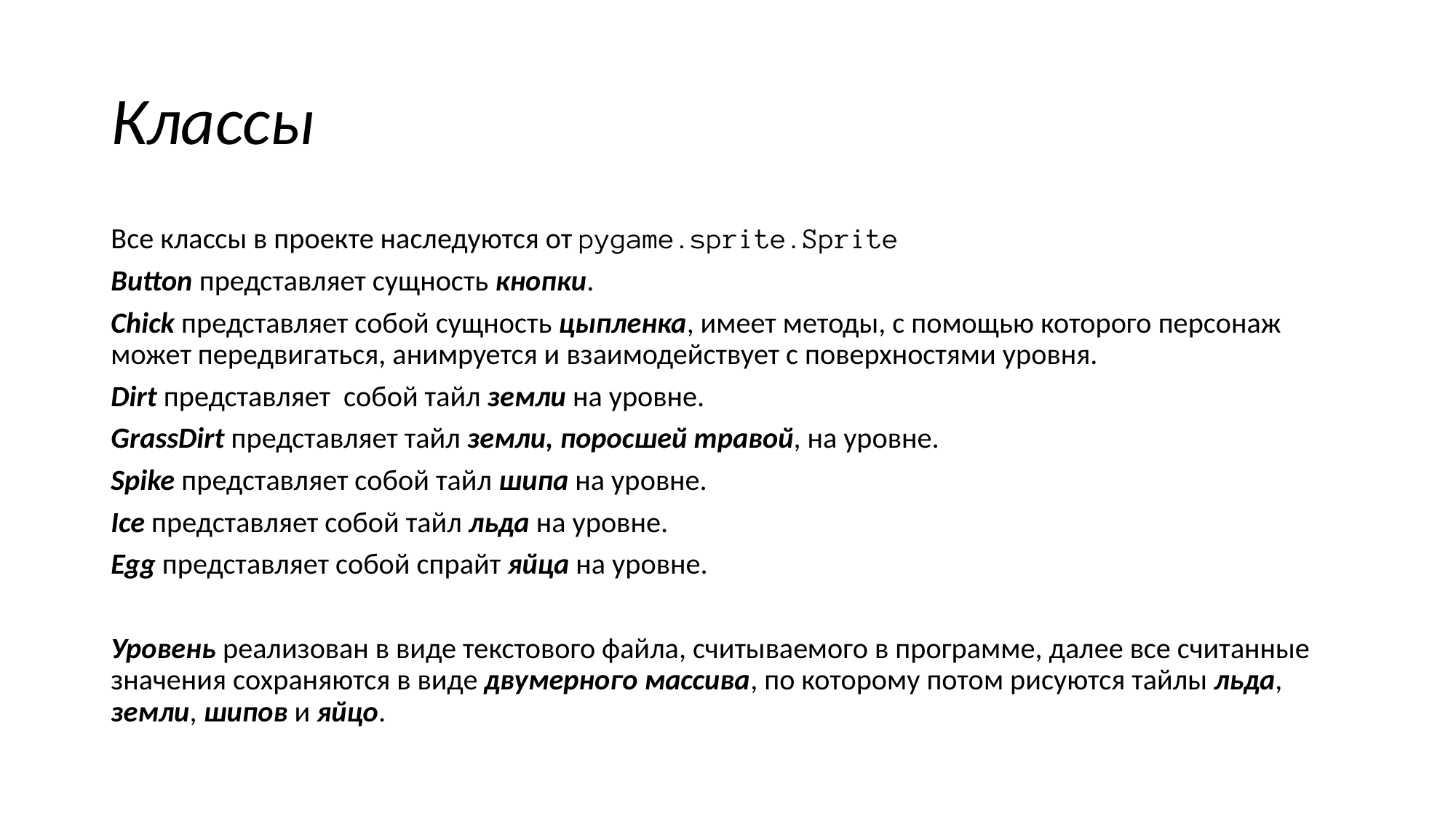

# Классы
Все классы в проекте наследуются от pygame.sprite.Sprite
Button представляет сущность кнопки.
Chick представляет собой сущность цыпленка, имеет методы, с помощью которого персонаж может передвигаться, анимруется и взаимодействует с поверхностями уровня.
Dirt представляет  собой тайл земли на уровне.
GrassDirt представляет тайл земли, поросшей травой, на уровне.
Spike представляет собой тайл шипа на уровне.
Ice представляет собой тайл льда на уровне.
Egg представляет собой спрайт яйца на уровне.

Уровень реализован в виде текстового файла, считываемого в программе, далее все считанные значения сохраняются в виде двумерного массива, по которому потом рисуются тайлы льда, земли, шипов и яйцо.